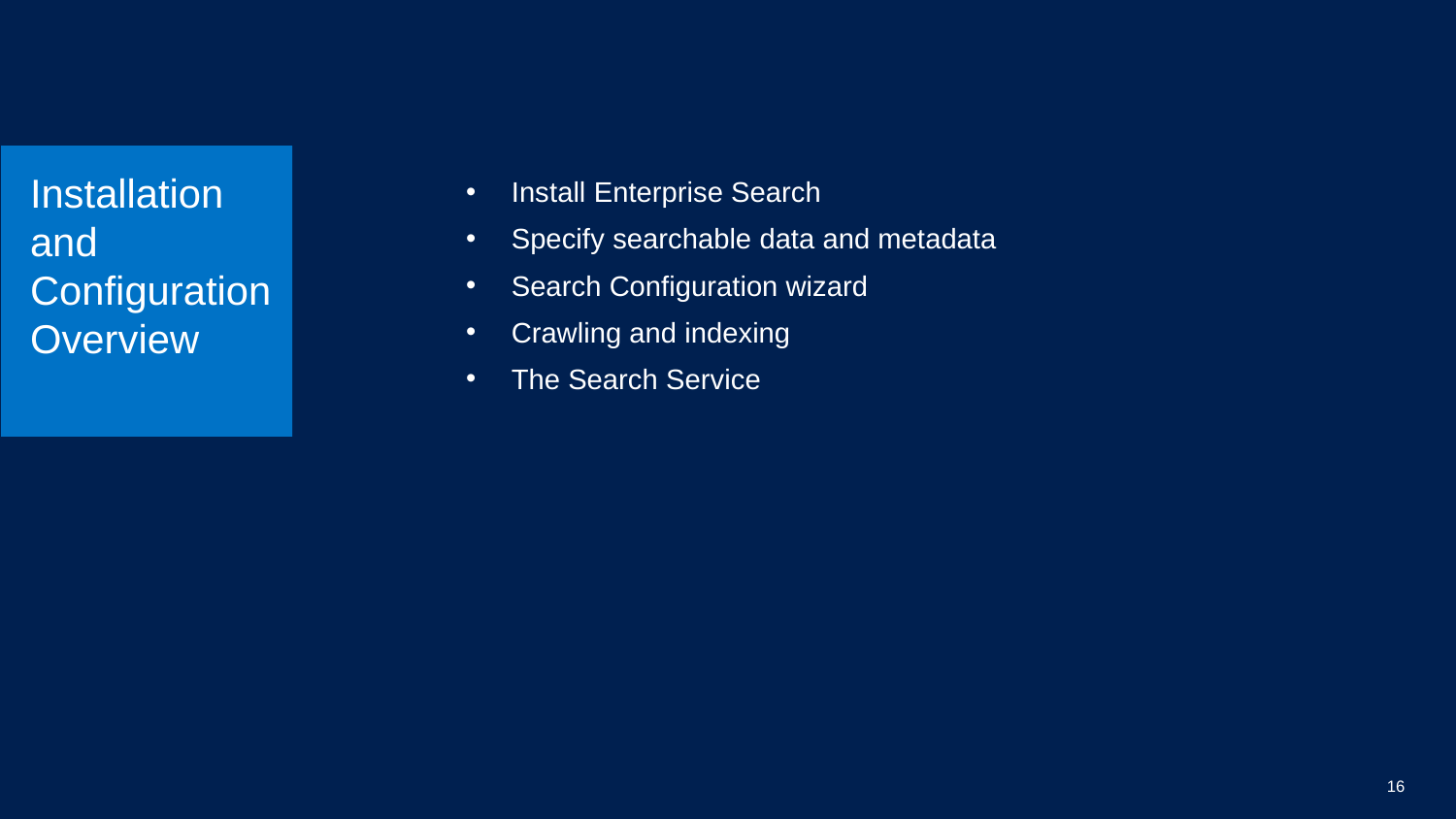

# Installation and Configuration Overview
Install Enterprise Search
Specify searchable data and metadata
Search Configuration wizard
Crawling and indexing
The Search Service

16